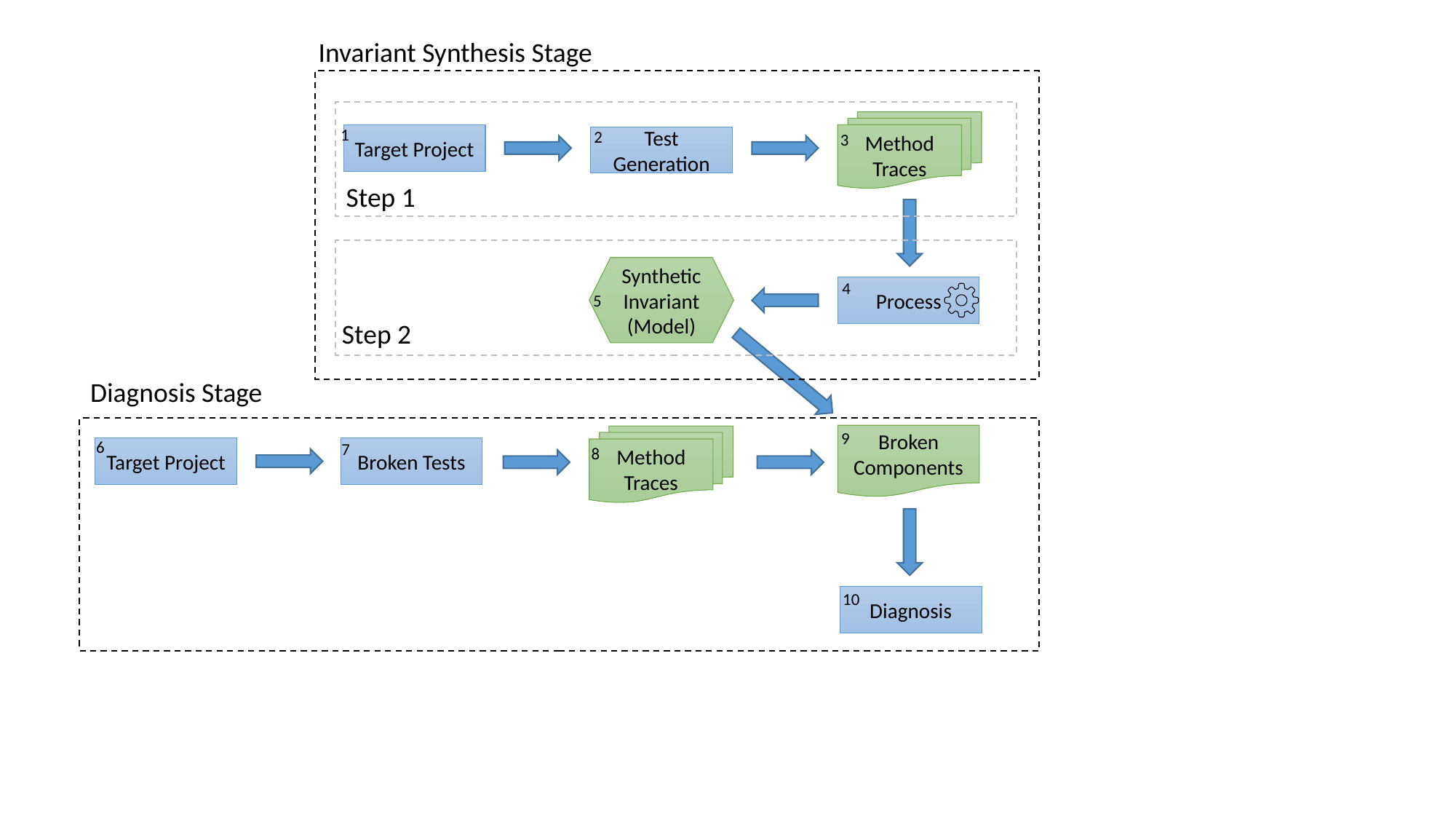

Invariant Synthesis Stage

Method Traces
1
2
3
Target Project
Test Generation

Step 1

Synthetic Invariant
(Model)
4
Process

5

Step 2

Diagnosis Stage

9
Broken Components
Method Traces
6
7
8
Broken Tests
Target Project

10
Diagnosis